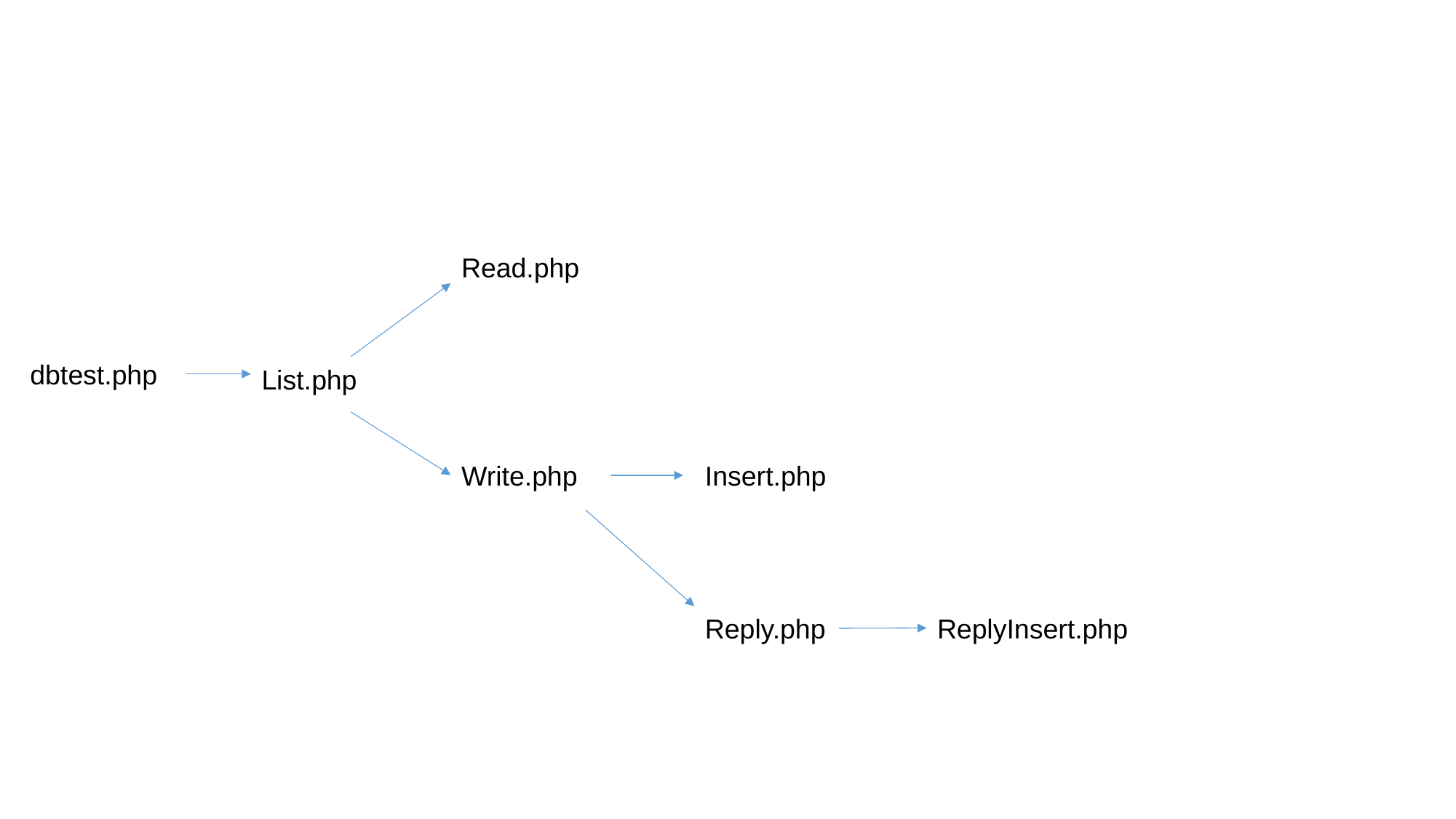

Read.php

dbtest.php
List.php

Write.php
Insert.php
Reply.php
ReplyInsert.php